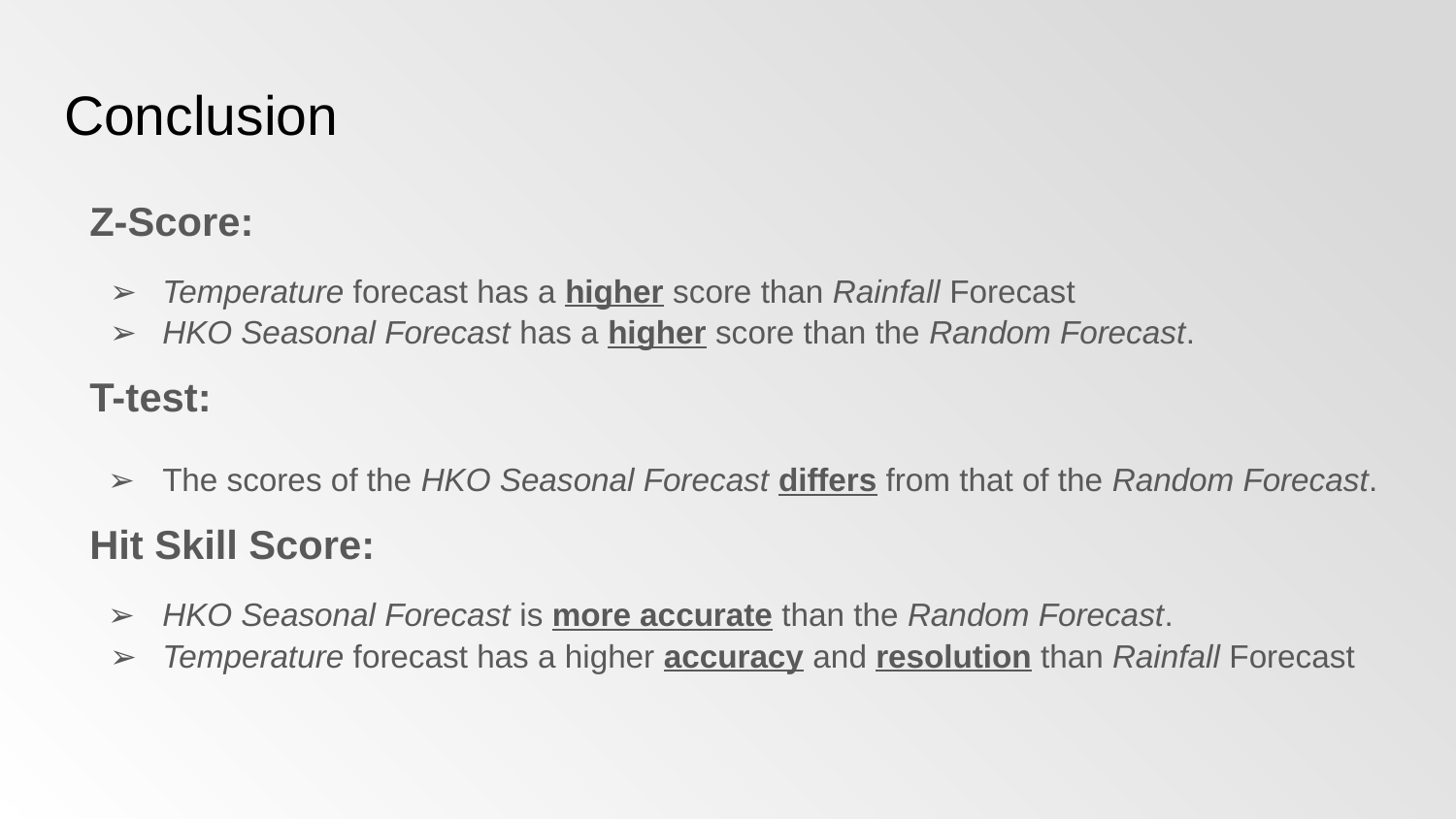

# Conclusion
Z-Score:
Temperature forecast has a higher score than Rainfall Forecast
HKO Seasonal Forecast has a higher score than the Random Forecast.
T-test:
The scores of the HKO Seasonal Forecast differs from that of the Random Forecast.
Hit Skill Score:
HKO Seasonal Forecast is more accurate than the Random Forecast.
Temperature forecast has a higher accuracy and resolution than Rainfall Forecast